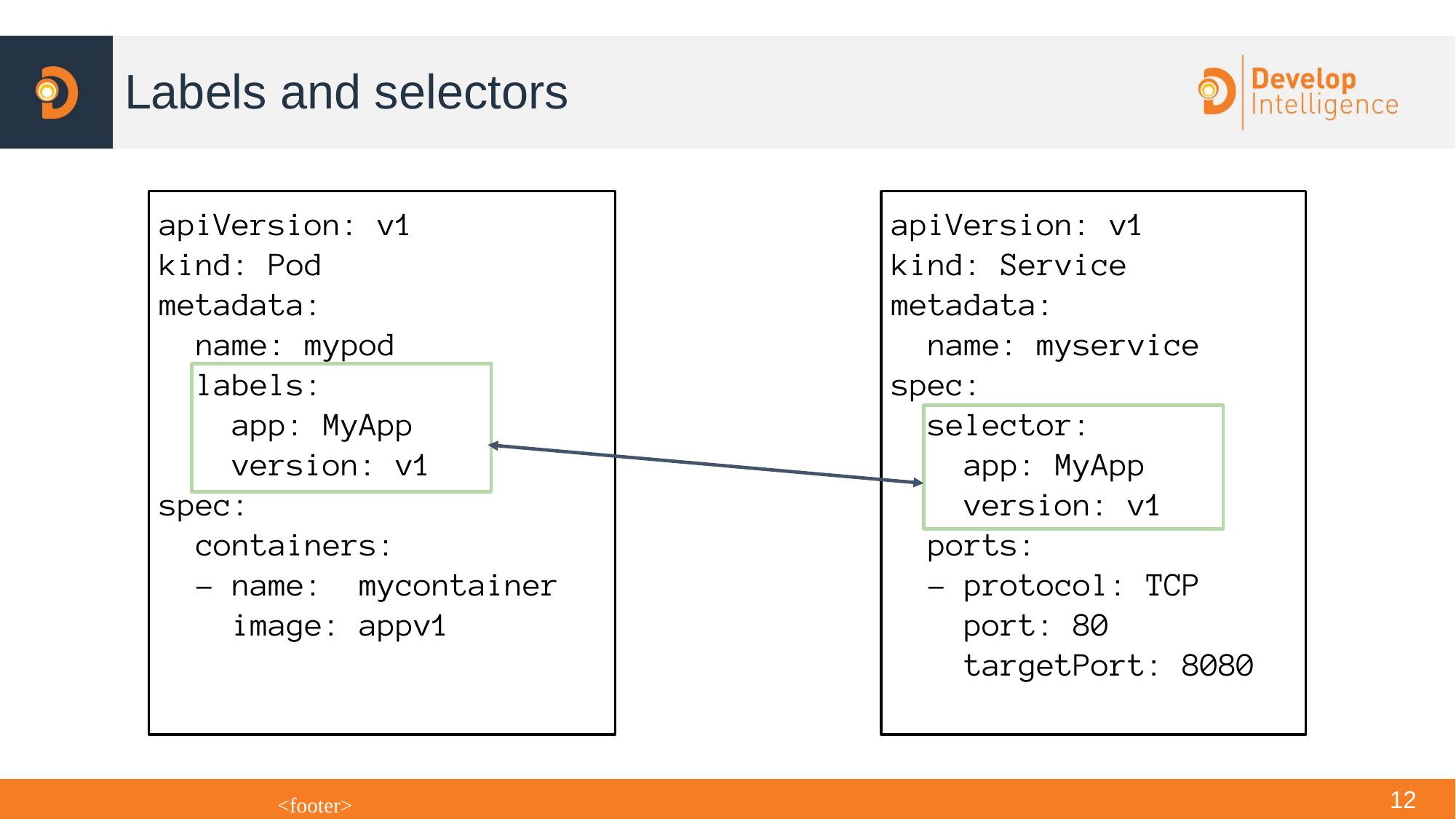

# Labels and selectors
apiVersion: v1
kind: Pod
metadata:
  name: mypod
  labels:
    app: MyApp
    version: v1
spec:
  containers:
  - name:  mycontainer
    image: appv1

apiVersion: v1
kind: Service
metadata:
  name: myservice
spec:
  selector:
    app: MyApp
    version: v1
  ports:
  - protocol: TCP
    port: 80
    targetPort: 8080

12